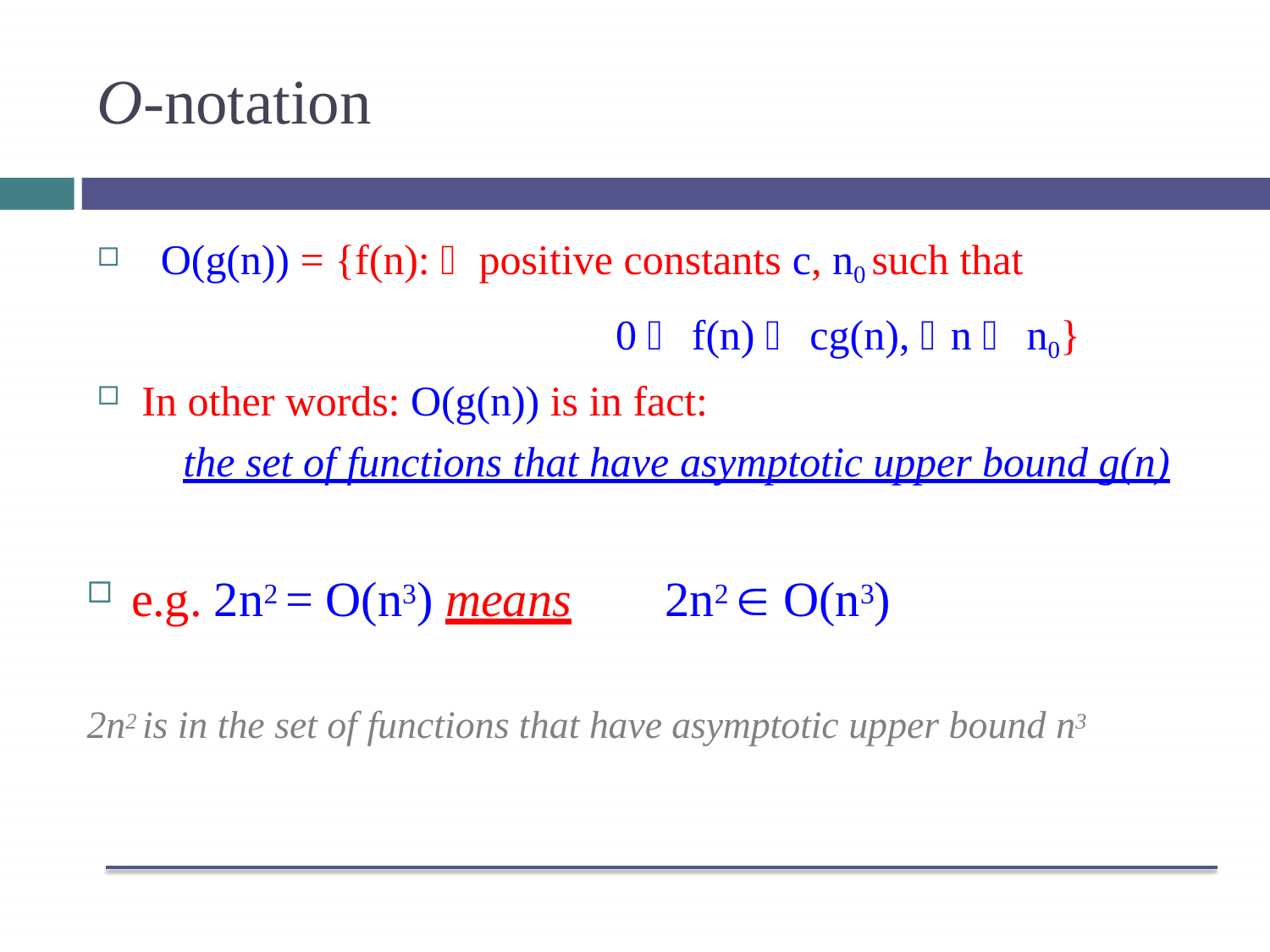

# O-notation

O(g(n)) = {f(n): ∃ positive constants c, n0 such that
0 ≤ f(n) ≤ cg(n), ∀n ≥ n0}
In other words: O(g(n)) is in fact:
the set of functions that have asymptotic upper bound g(n)

e.g. 2n2 = O(n3) means	2n2 ∈ O(n3)

2n2 is in the set of functions that have asymptotic upper bound n3